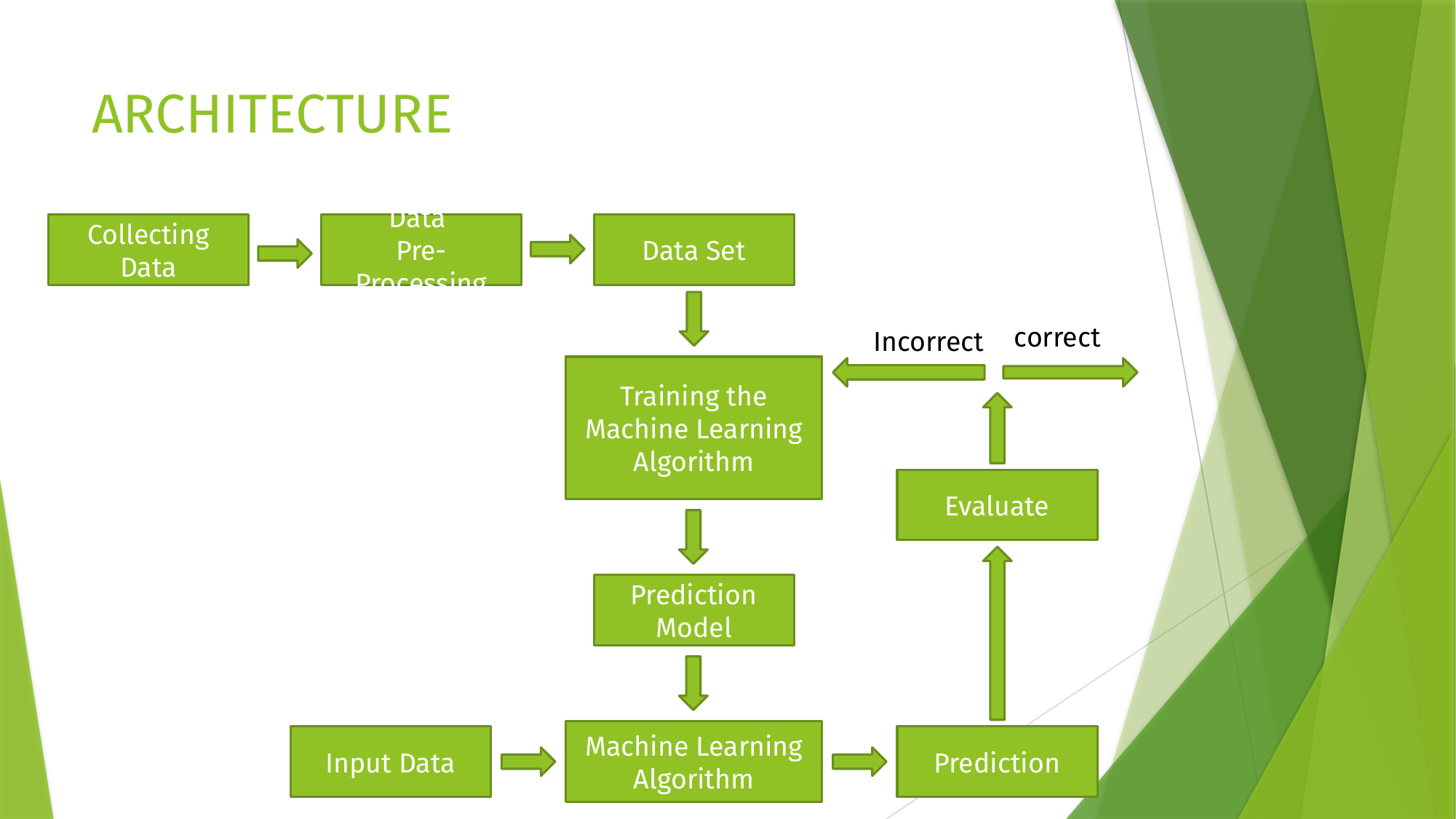

# ARCHITECTURE
Collecting Data
Data
Pre-Processing
Data Set

correct
Incorrect
Training the Machine Learning Algorithm

Evaluate

Prediction Model

Machine Learning Algorithm
Input Data
Prediction